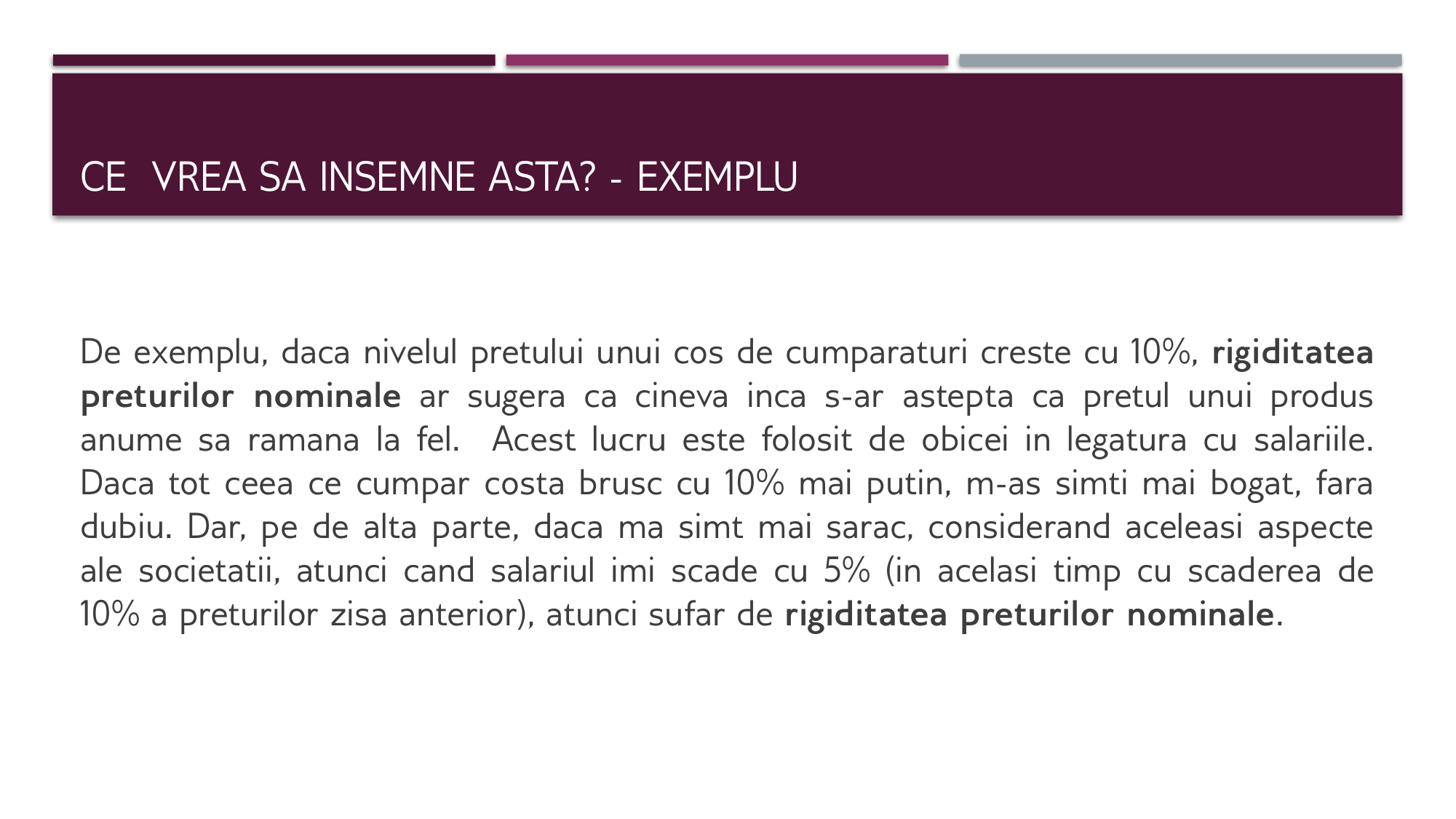

# Ce  vrea sa insemne asta? - exemplu
De exemplu, daca nivelul pretului unui cos de cumparaturi creste cu 10%, rigiditatea preturilor nominale ar sugera ca cineva inca s-ar astepta ca pretul unui produs anume sa ramana la fel.  Acest lucru este folosit de obicei in legatura cu salariile. Daca tot ceea ce cumpar costa brusc cu 10% mai putin, m-as simti mai bogat, fara dubiu. Dar, pe de alta parte, daca ma simt mai sarac, considerand aceleasi aspecte ale societatii, atunci cand salariul imi scade cu 5% (in acelasi timp cu scaderea de 10% a preturilor zisa anterior), atunci sufar de rigiditatea preturilor nominale.